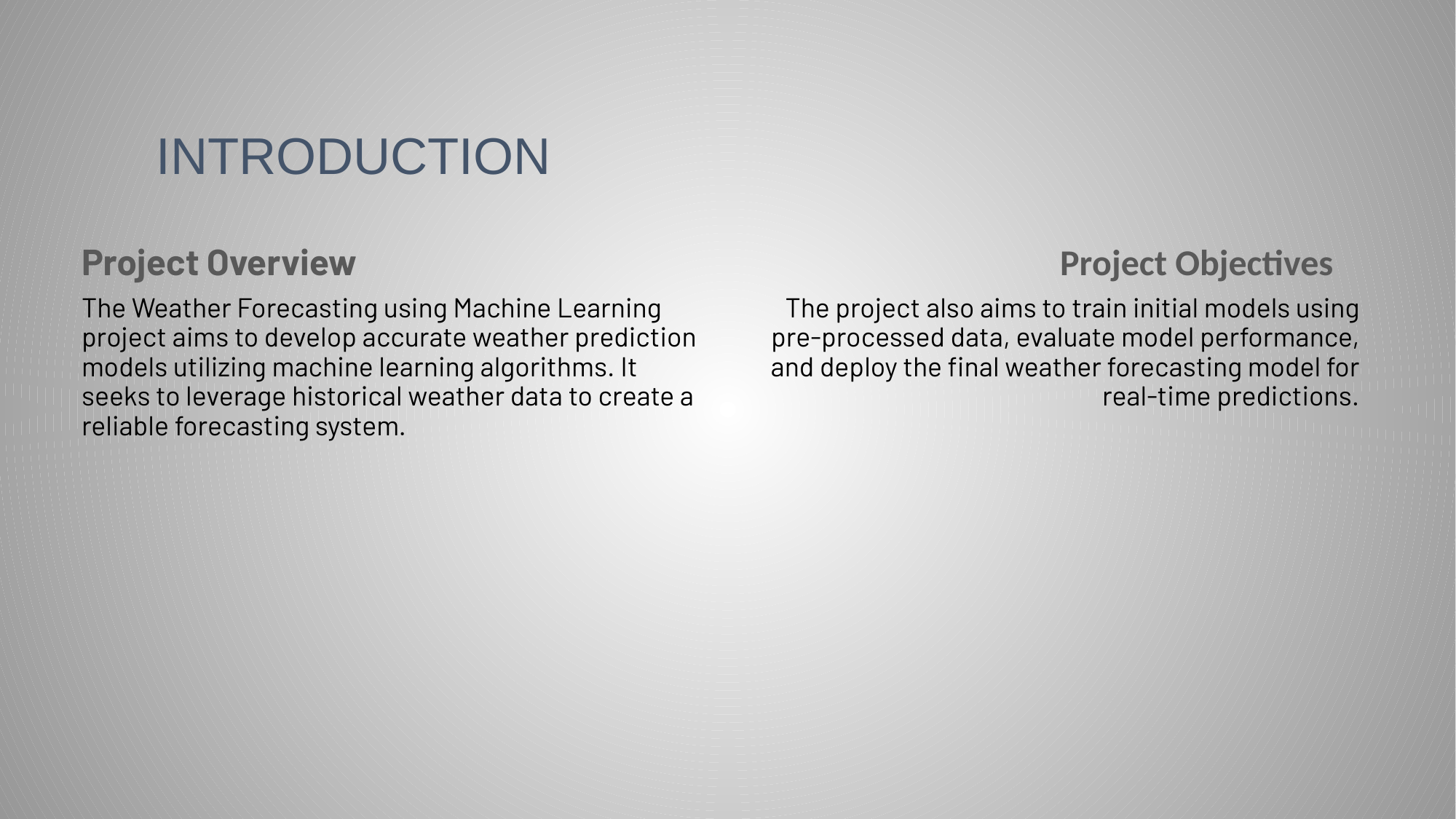

# introduction
Project Objectives
Project Overview
The Weather Forecasting using Machine Learning project aims to develop accurate weather prediction models utilizing machine learning algorithms. It seeks to leverage historical weather data to create a reliable forecasting system.
The project also aims to train initial models using pre-processed data, evaluate model performance, and deploy the final weather forecasting model for real-time predictions.